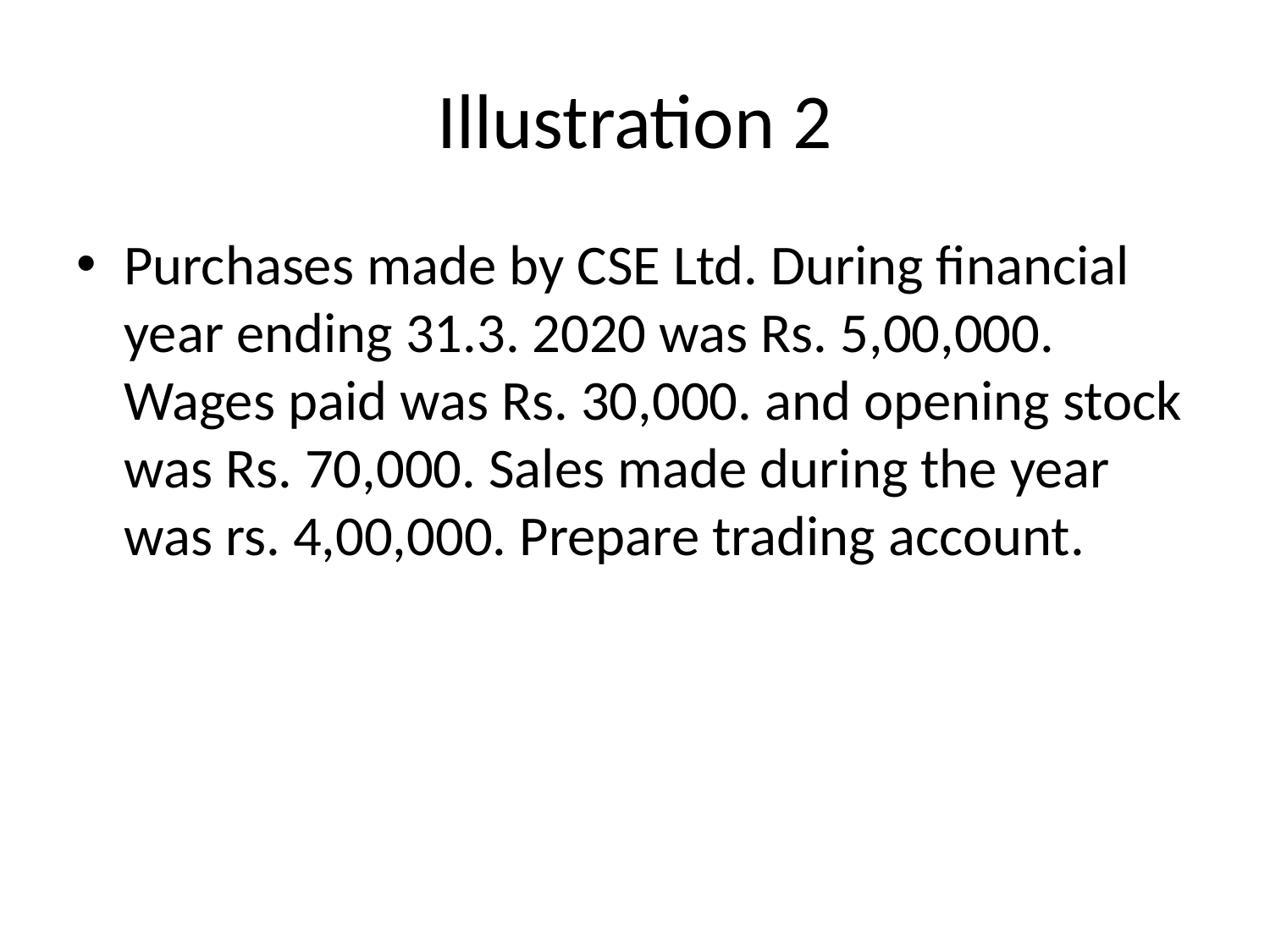

# Illustration 2
Purchases made by CSE Ltd. During financial year ending 31.3. 2020 was Rs. 5,00,000. Wages paid was Rs. 30,000. and opening stock was Rs. 70,000. Sales made during the year was rs. 4,00,000. Prepare trading account.